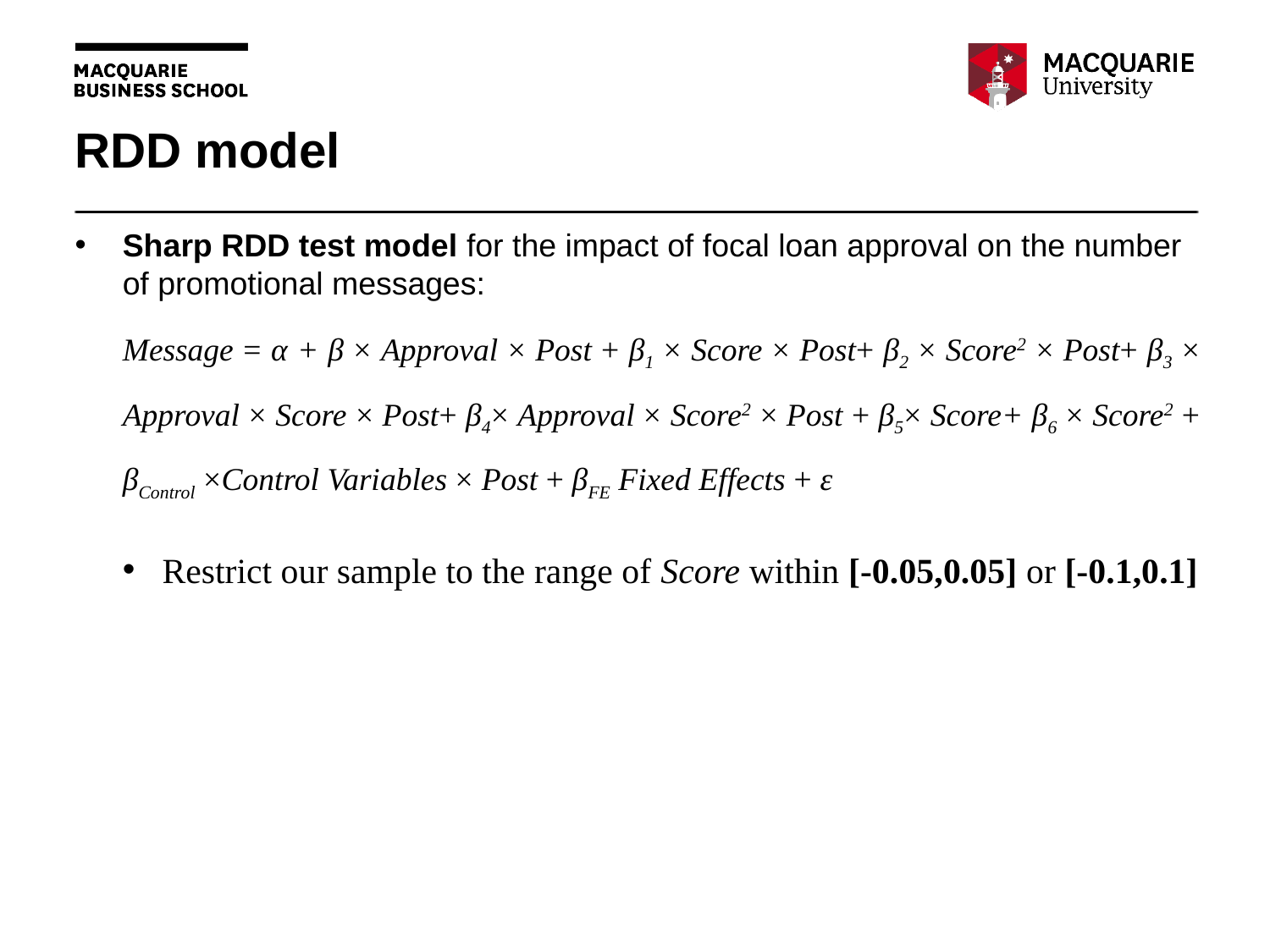

# RDD model
Sharp RDD test model for the impact of focal loan approval on the number of promotional messages:
Message = α + β × Approval × Post + β1 × Score × Post+ β2 × Score2 × Post+ β3 × Approval × Score × Post+ β4× Approval × Score2 × Post + β5× Score+ β6 × Score2 + βControl ×Control Variables × Post + βFE Fixed Effects + ε
Restrict our sample to the range of Score within [-0.05,0.05] or [-0.1,0.1]